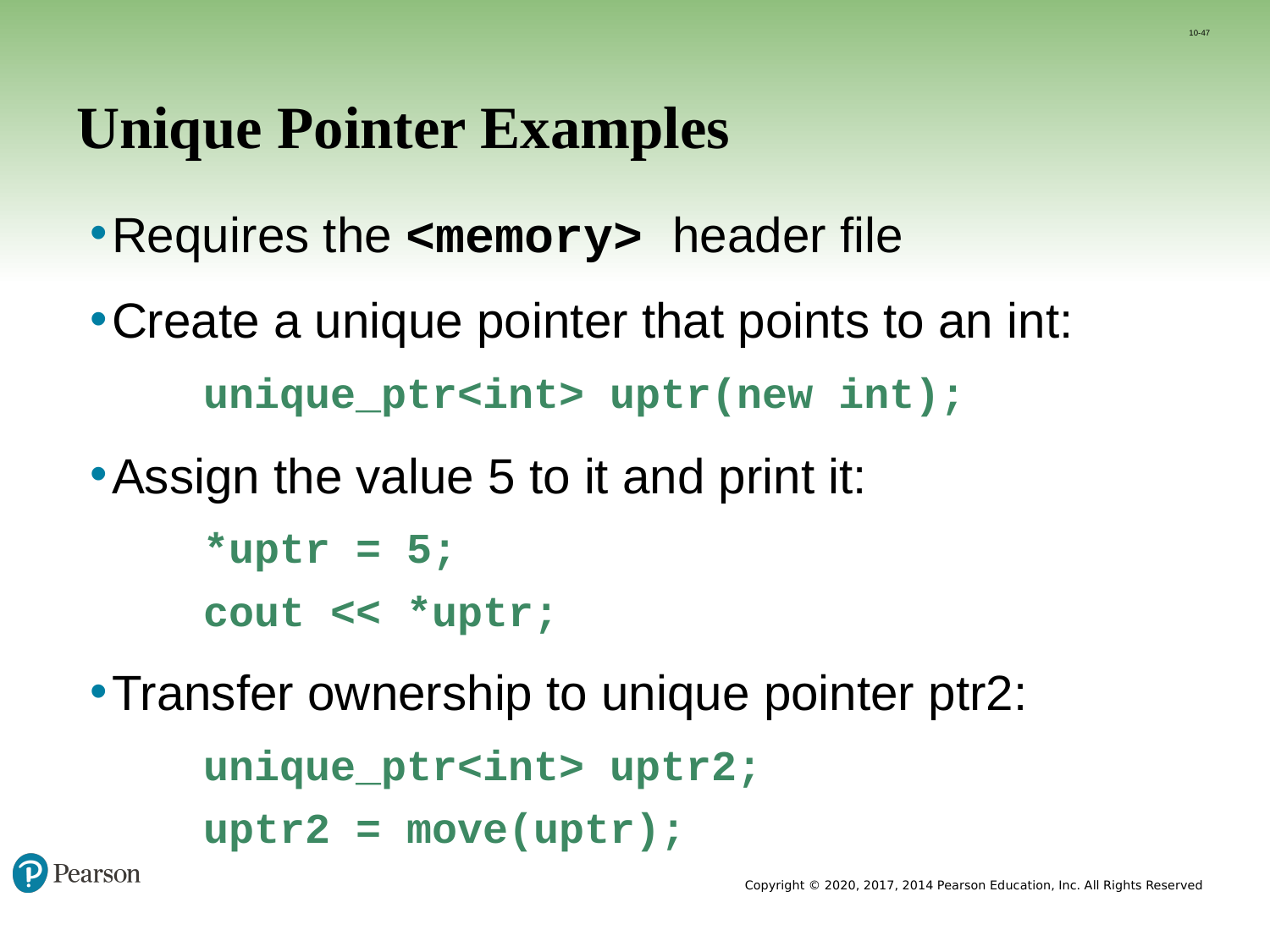

10-47
# Unique Pointer Examples
Requires the <memory> header file
Create a unique pointer that points to an int:
	unique_ptr<int> uptr(new int);
Assign the value 5 to it and print it:
	*uptr = 5;
	cout << *uptr;
Transfer ownership to unique pointer ptr2:
	unique_ptr<int> uptr2;
	uptr2 = move(uptr);